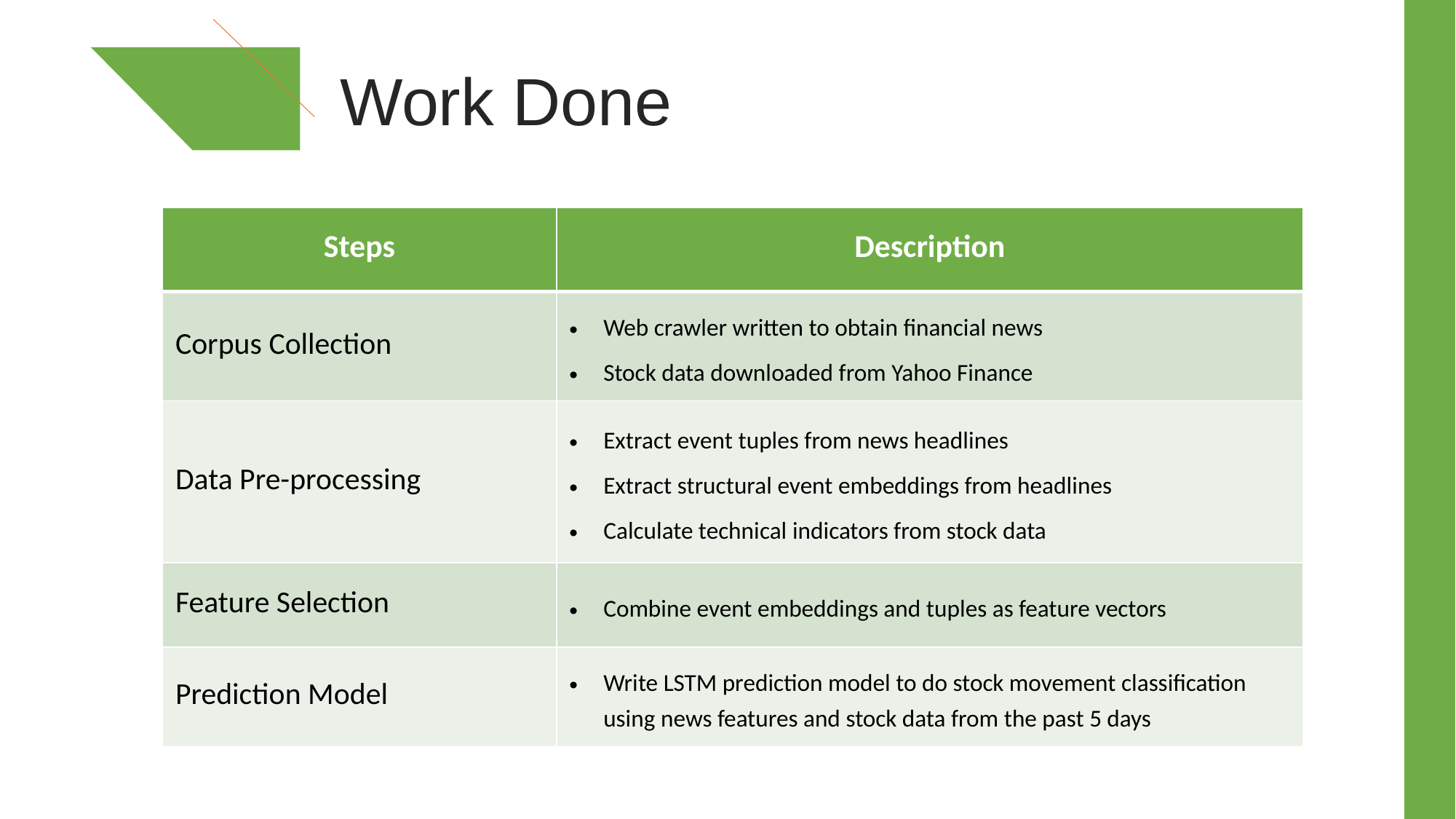

Work Done
| Steps | Description |
| --- | --- |
| Corpus Collection | Web crawler written to obtain financial news Stock data downloaded from Yahoo Finance |
| Data Pre-processing | Extract event tuples from news headlines Extract structural event embeddings from headlines Calculate technical indicators from stock data |
| Feature Selection | Combine event embeddings and tuples as feature vectors |
| Prediction Model | Write LSTM prediction model to do stock movement classification using news features and stock data from the past 5 days |